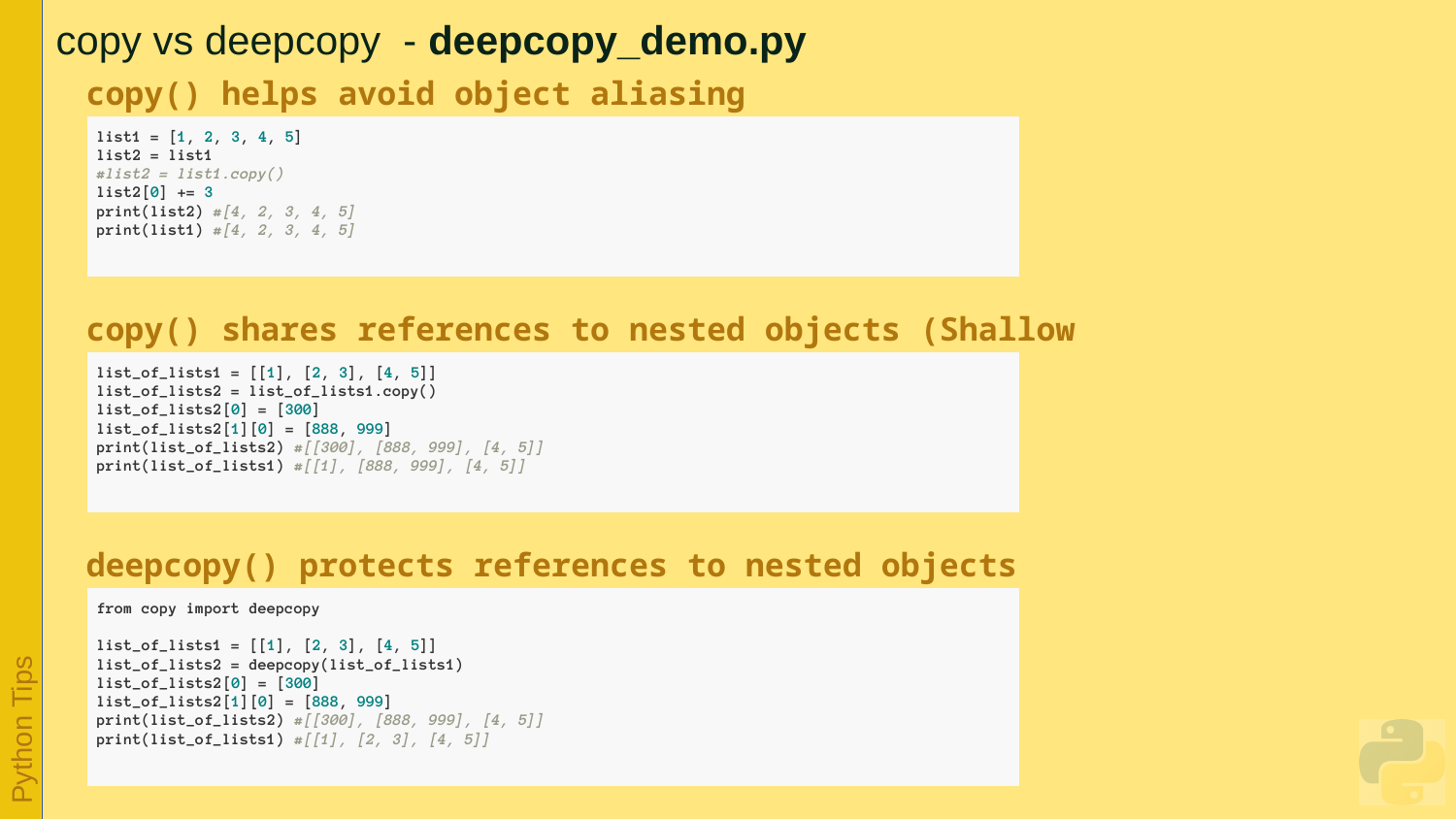

# copy vs deepcopy  - deepcopy_demo.py
copy() helps avoid object aliasing
| list1 = [1, 2, 3, 4, 5] list2 = list1 #list2 = list1.copy() list2[0] += 3 print(list2) #[4, 2, 3, 4, 5] print(list1) #[4, 2, 3, 4, 5] |
| --- |
copy() shares references to nested objects (Shallow copy)
| list\_of\_lists1 = [[1], [2, 3], [4, 5]] list\_of\_lists2 = list\_of\_lists1.copy() list\_of\_lists2[0] = [300] list\_of\_lists2[1][0] = [888, 999] print(list\_of\_lists2) #[[300], [888, 999], [4, 5]] print(list\_of\_lists1) #[[1], [888, 999], [4, 5]] |
| --- |
deepcopy() protects references to nested objects (Deep copy)
| from copy import deepcopy list\_of\_lists1 = [[1], [2, 3], [4, 5]] list\_of\_lists2 = deepcopy(list\_of\_lists1) list\_of\_lists2[0] = [300] list\_of\_lists2[1][0] = [888, 999] print(list\_of\_lists2) #[[300], [888, 999], [4, 5]] print(list\_of\_lists1) #[[1], [2, 3], [4, 5]] |
| --- |